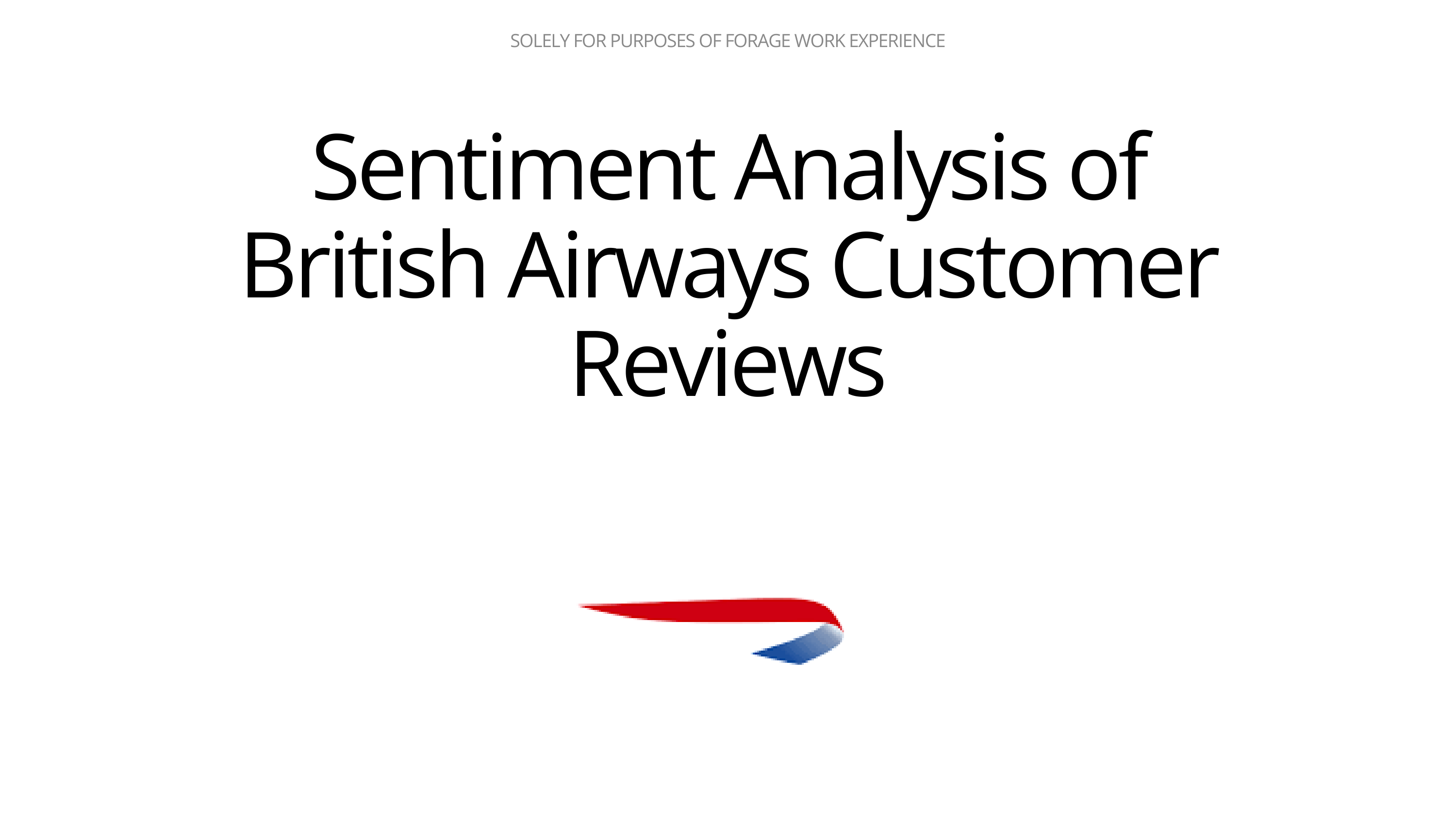

SOLELY FOR PURPOSES OF FORAGE WORK EXPERIENCE
Sentiment Analysis of British Airways Customer Reviews